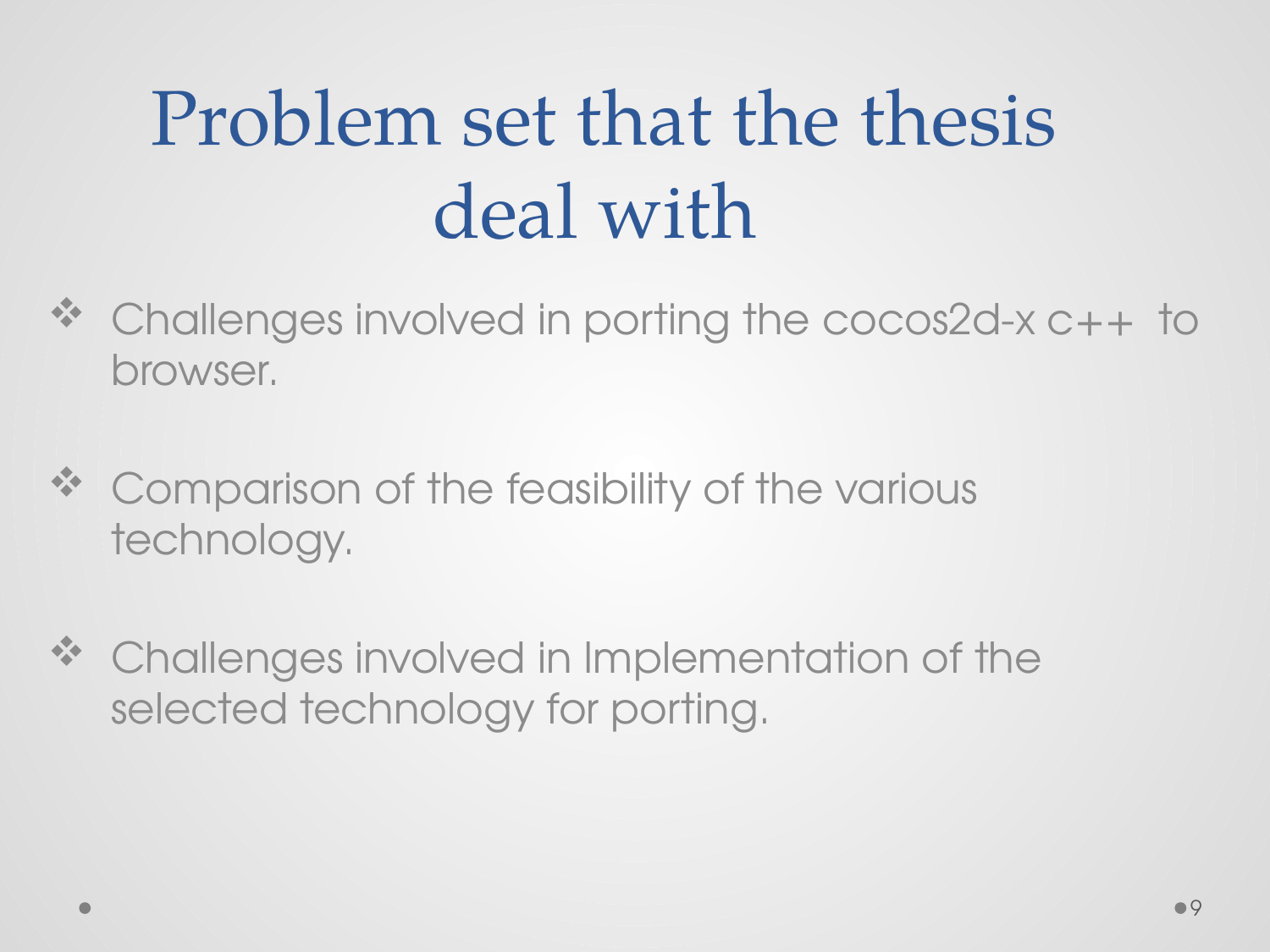

# Problem set that the thesis deal with
Challenges involved in porting the cocos2d-x c++  to browser.

Comparison of the feasibility of the various technology.

Challenges involved in Implementation of the selected technology for porting.

9